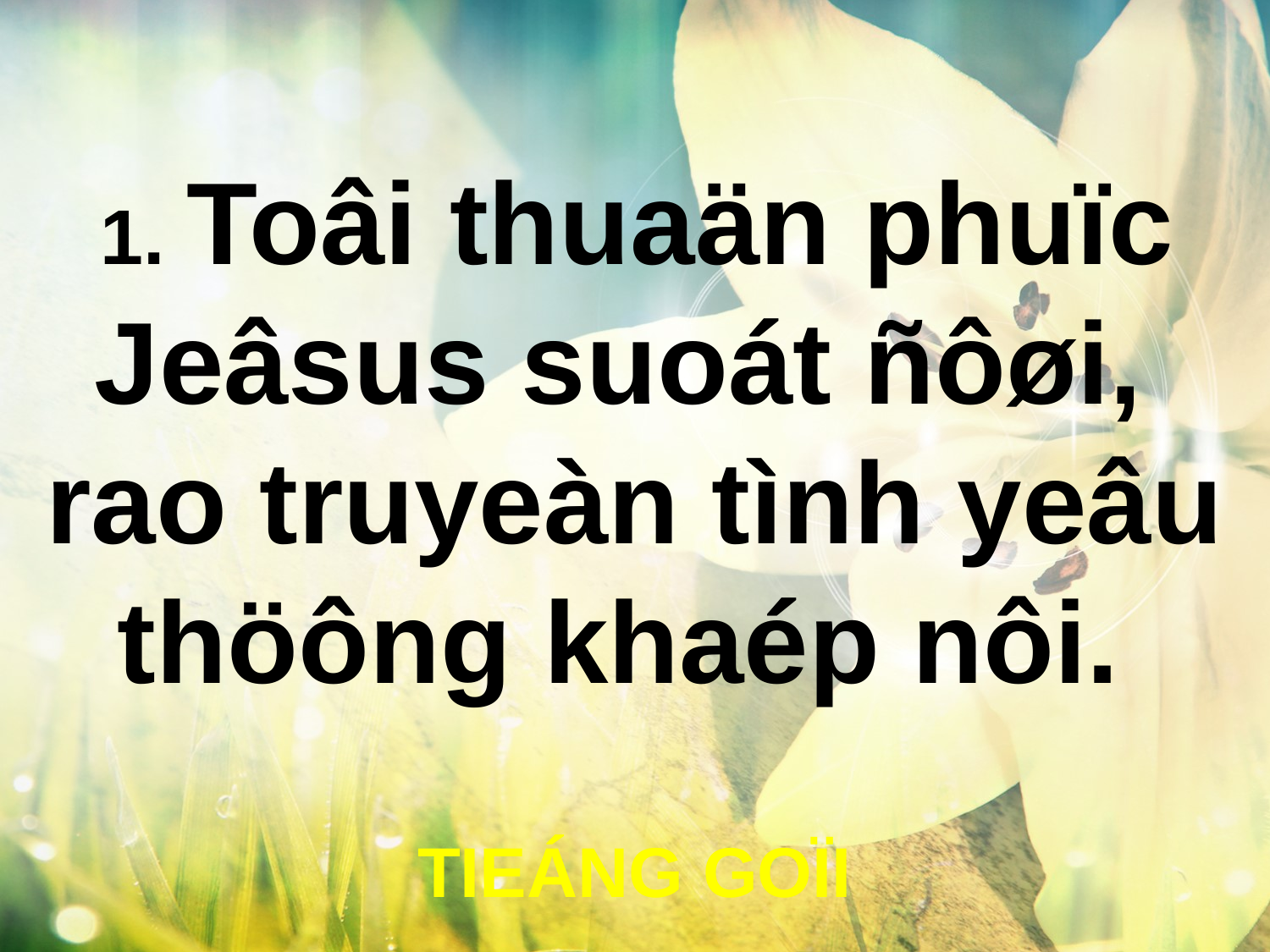

1. Toâi thuaän phuïc
Jeâsus suoát ñôøi,
rao truyeàn tình yeâu thöông khaép nôi.
TIEÁNG GOÏI